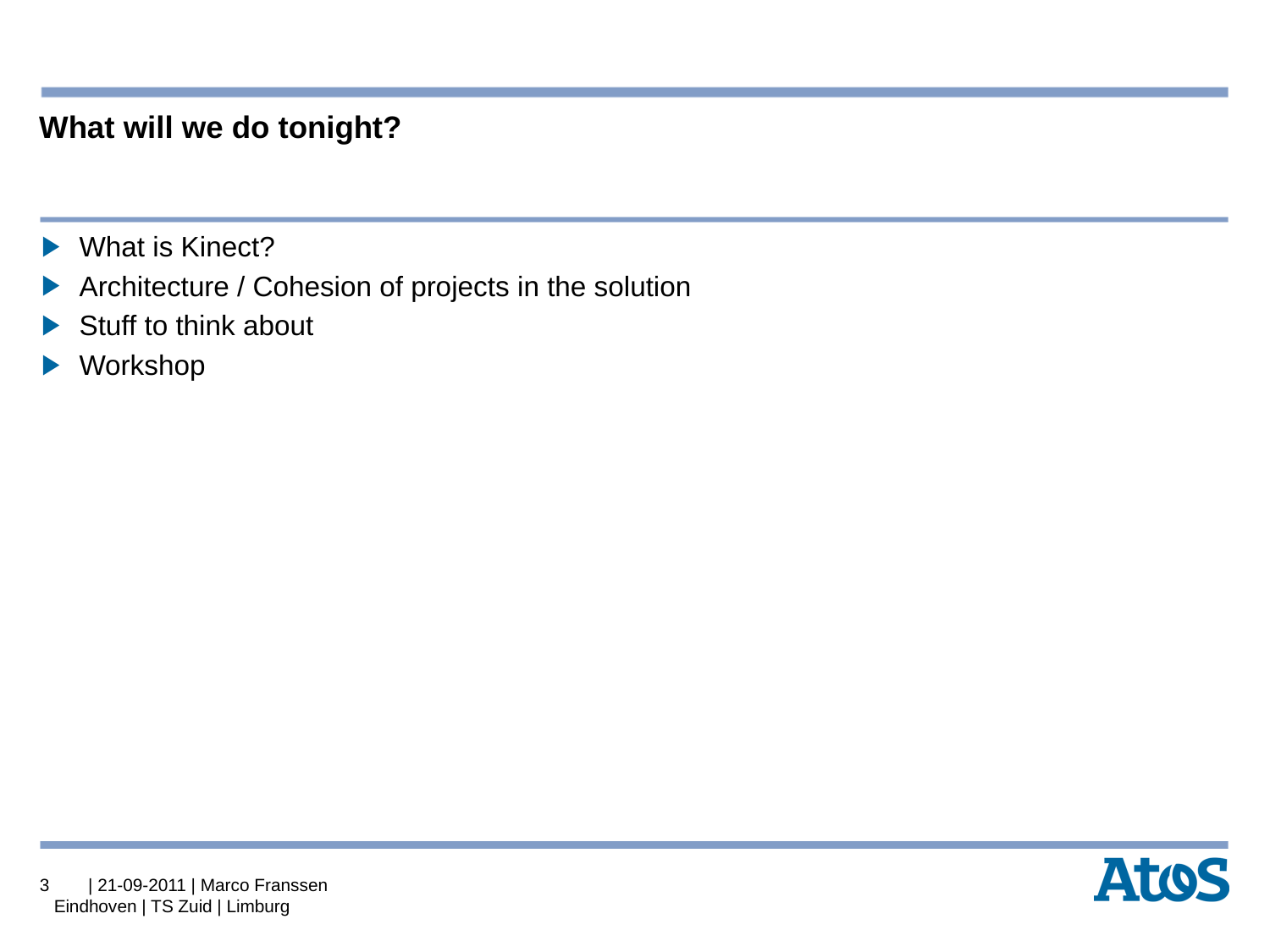

# What will we do tonight?
What is Kinect?
Architecture / Cohesion of projects in the solution
Stuff to think about
Workshop

3